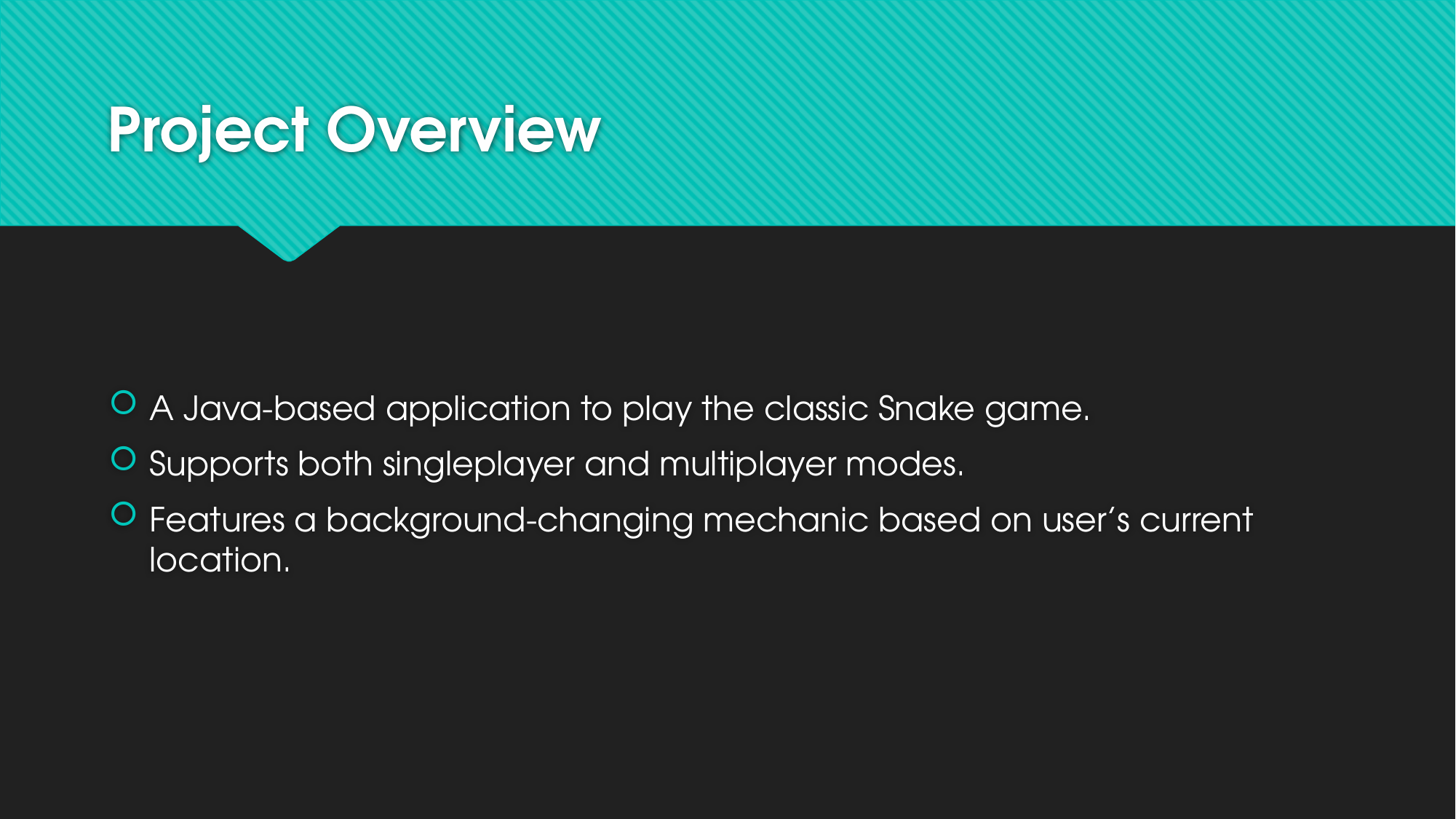

# Project Overview
A Java-based application to play the classic Snake game.
Supports both singleplayer and multiplayer modes.
Features a background-changing mechanic based on user’s current location.